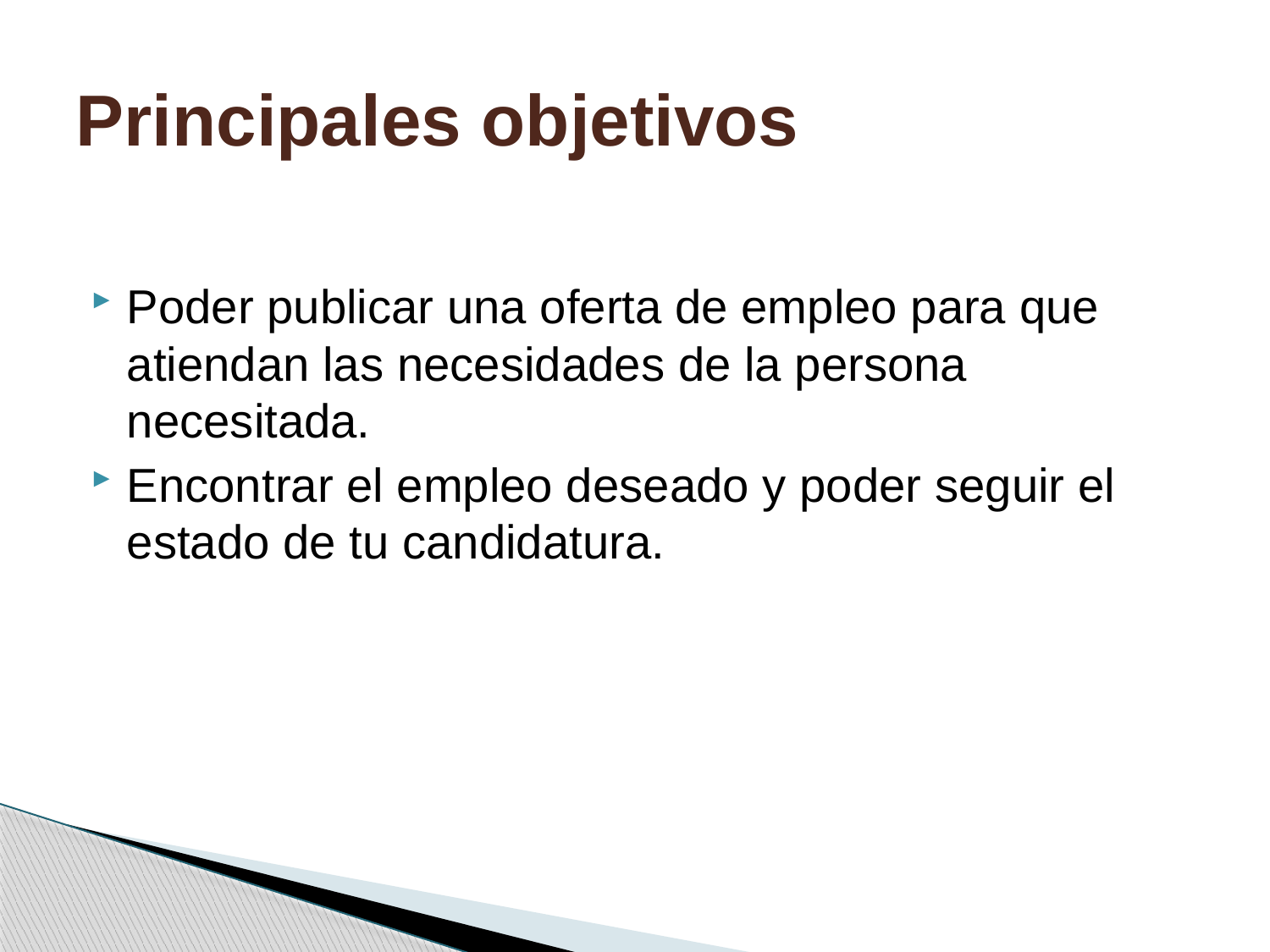

# Principales objetivos

Poder publicar una oferta de empleo para que atiendan las necesidades de la persona necesitada.
Encontrar el empleo deseado y poder seguir el estado de tu candidatura.